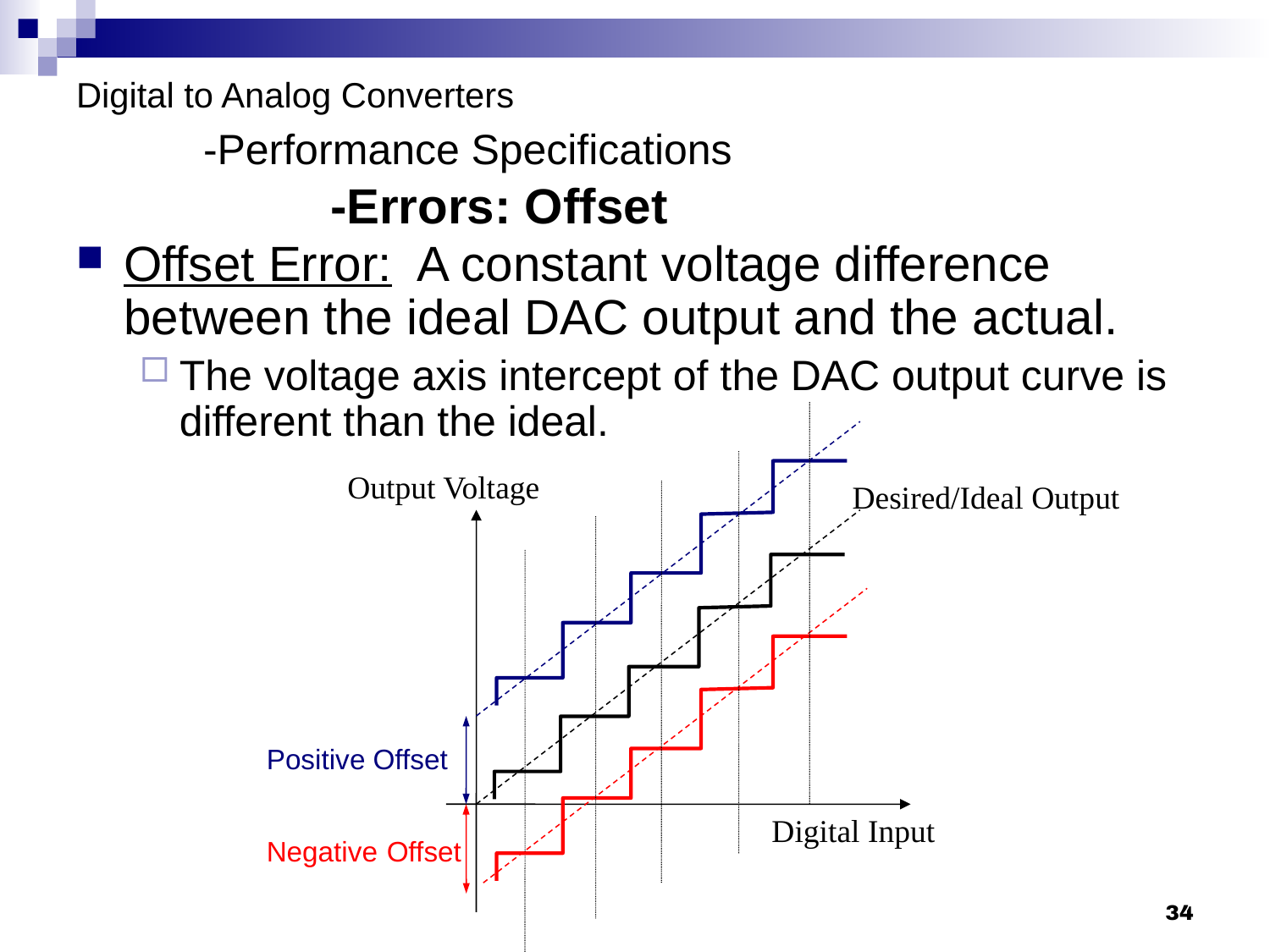

# Digital to Analog Converters -Performance Specifications -Errors: Offset
Offset Error:  A constant voltage difference between the ideal DAC output and the actual.
The voltage axis intercept of the DAC output curve is different than the ideal.

Output Voltage

Desired/Ideal Output

Positive Offset

Digital Input
Negative Offset
34